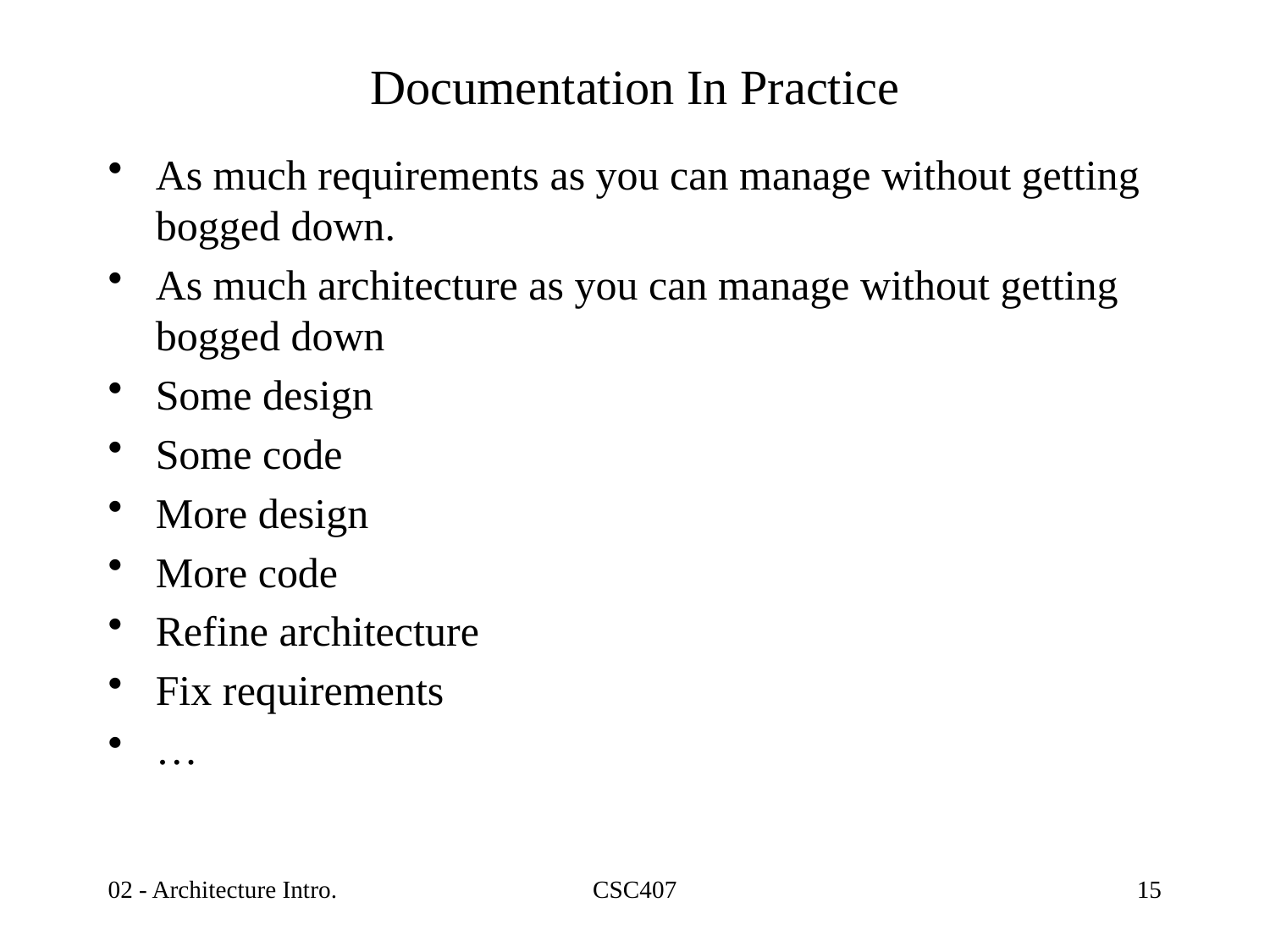

# Documentation In Practice
As much requirements as you can manage without getting bogged down.
As much architecture as you can manage without getting bogged down
Some design
Some code
More design
More code
Refine architecture
Fix requirements
…
02 - Architecture Intro.
CSC407
15